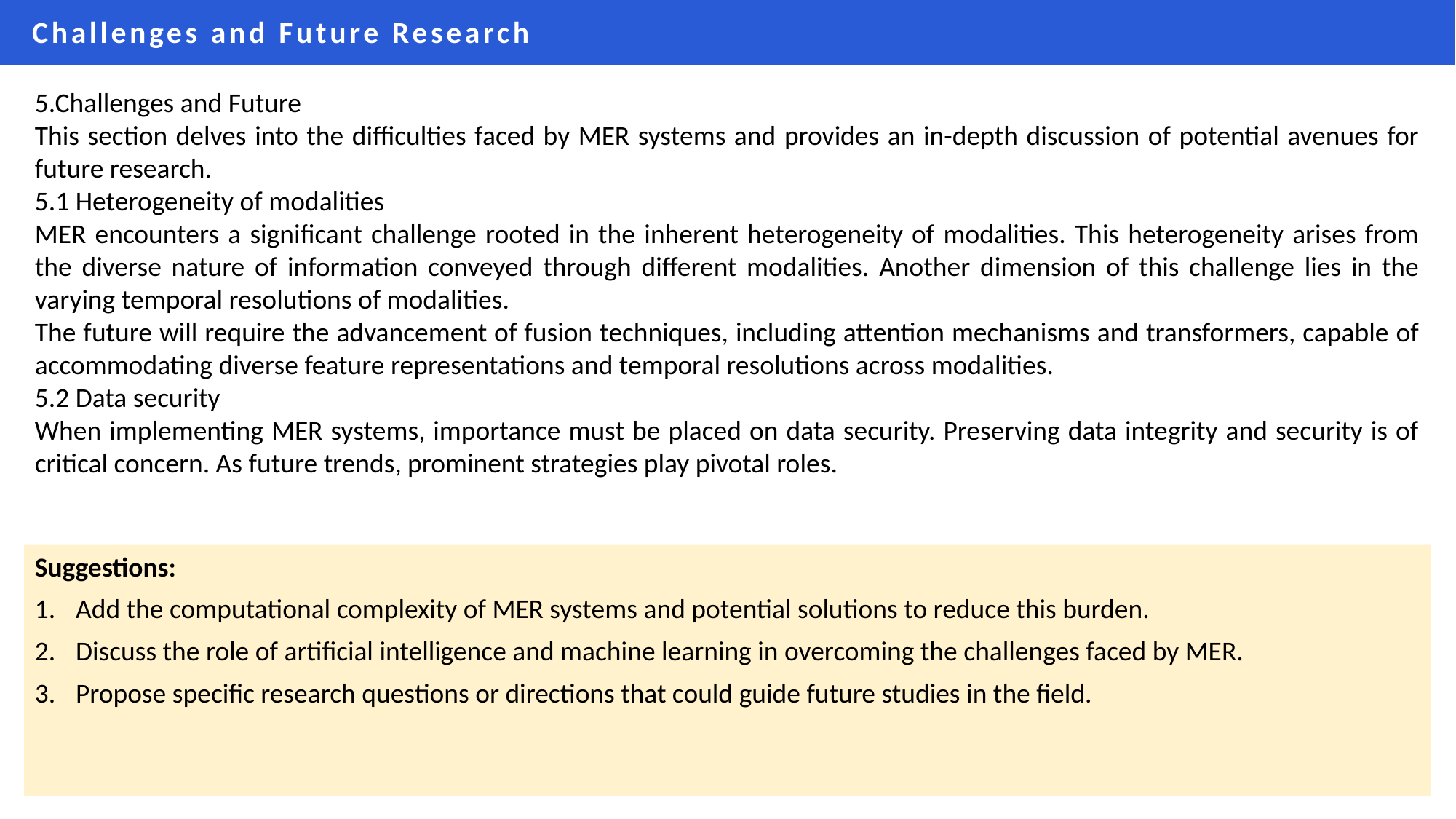

Challenges and Future Research

5.Challenges and Future
This section delves into the difficulties faced by MER systems and provides an in-depth discussion of potential avenues for future research.
5.1 Heterogeneity of modalities
MER encounters a significant challenge rooted in the inherent heterogeneity of modalities. This heterogeneity arises from the diverse nature of information conveyed through different modalities. Another dimension of this challenge lies in the varying temporal resolutions of modalities.
The future will require the advancement of fusion techniques, including attention mechanisms and transformers, capable of accommodating diverse feature representations and temporal resolutions across modalities.
5.2 Data security
When implementing MER systems, importance must be placed on data security. Preserving data integrity and security is of critical concern. As future trends, prominent strategies play pivotal roles.
Suggestions:
Add the computational complexity of MER systems and potential solutions to reduce this burden.
Discuss the role of artificial intelligence and machine learning in overcoming the challenges faced by MER.
Propose specific research questions or directions that could guide future studies in the field.